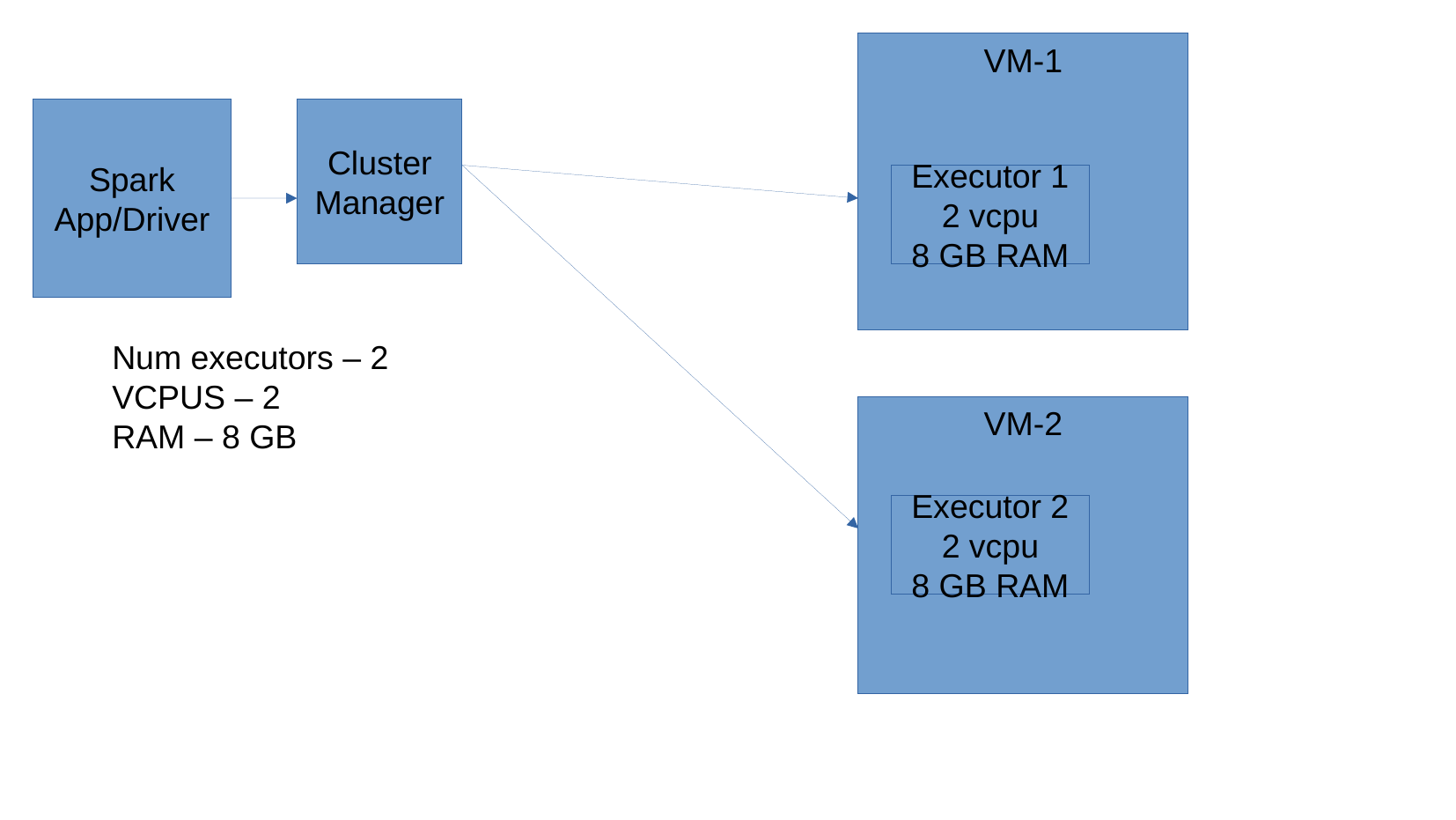

VM-1
Spark
App/Driver
Cluster
Manager

Executor 1
2 vcpu
8 GB RAM

Num executors – 2
VCPUS – 2
RAM – 8 GB
VM-2
Executor 2
2 vcpu
8 GB RAM